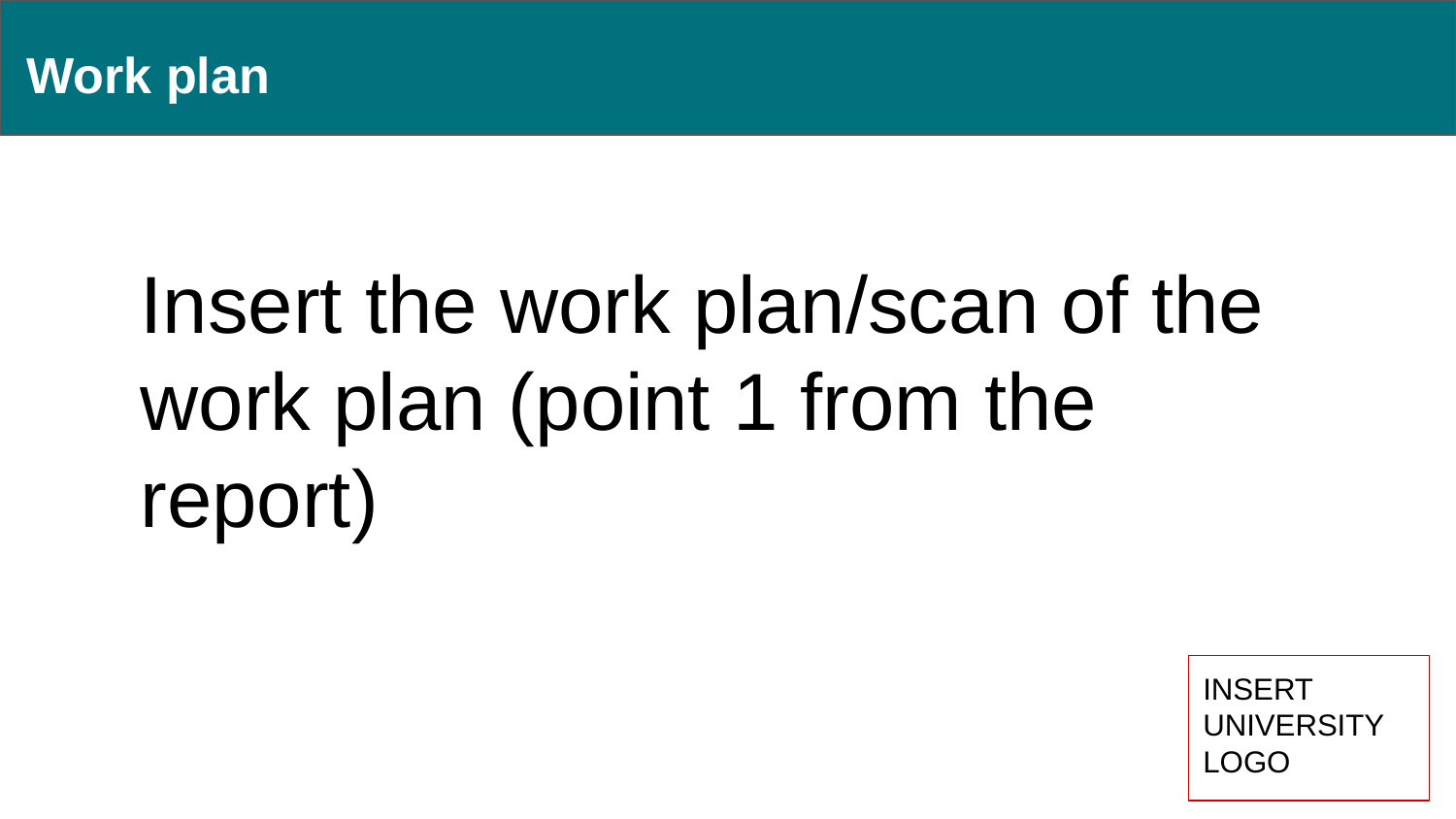

# Work plan
Insert the work plan/scan of the work plan (point 1 from the report)
INSERT UNIVERSITY
LOGO